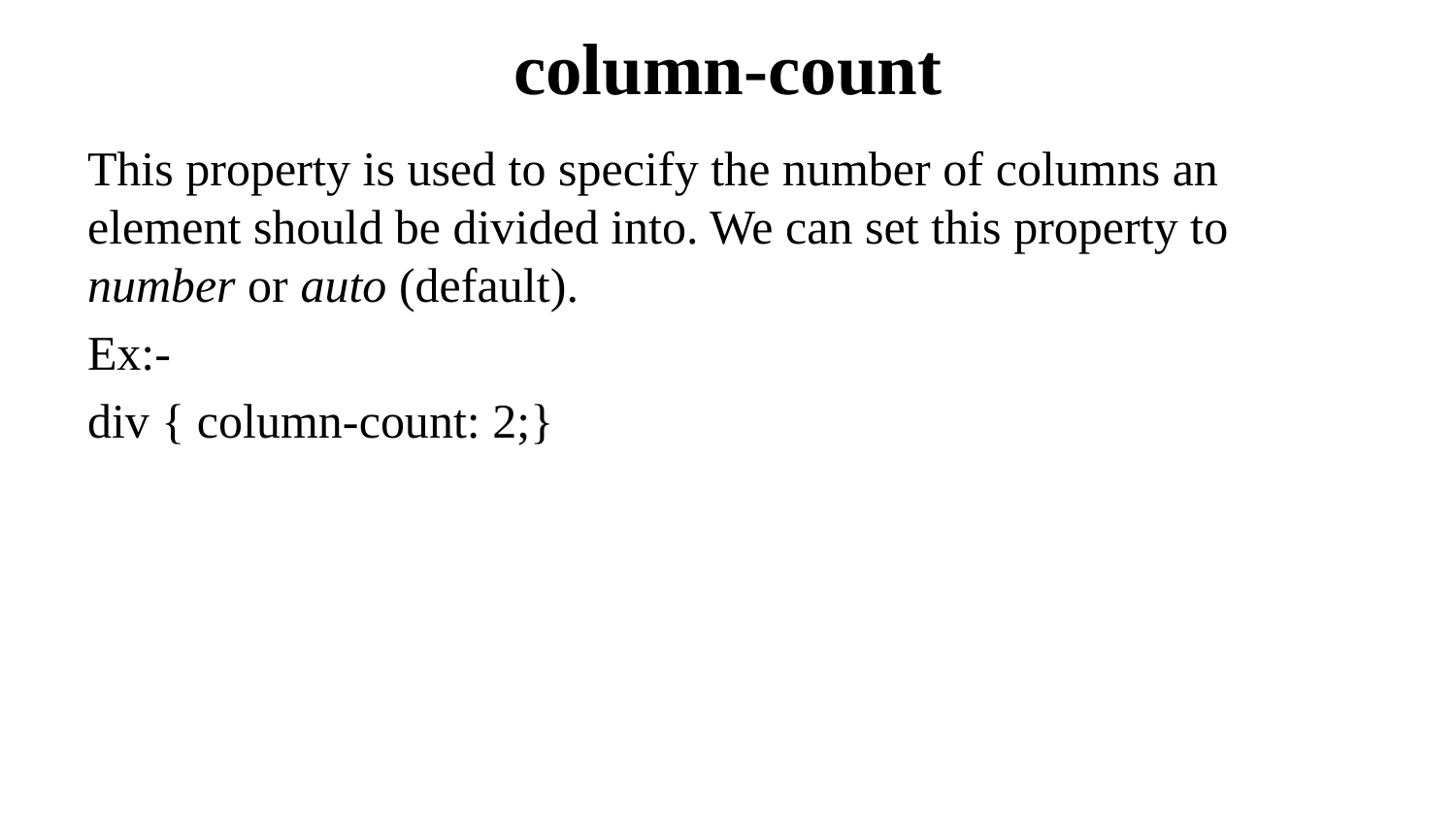

# column-count
This property is used to specify the number of columns an element should be divided into. We can set this property to number or auto (default).
Ex:-
div { column-count: 2;}